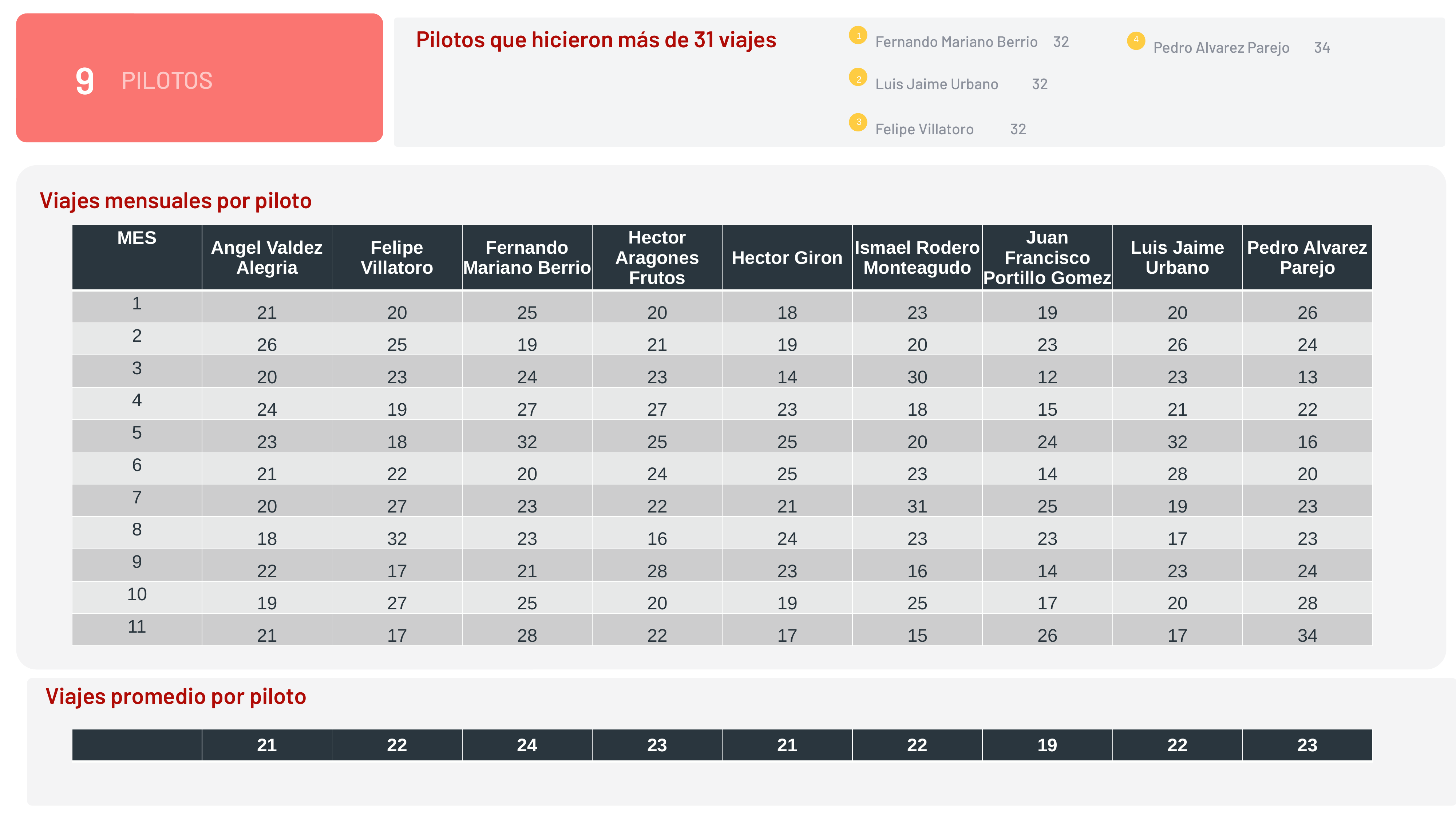

9
Pilotos

Pilotos que hicieron más de 31 viajes
Fernando Mariano Berrio     32

1
Pedro Alvarez Parejo        34
4

Luis Jaime Urbano           32

2
Felipe Villatoro            32
3

Viajes mensuales por piloto
| MES | Angel Valdez Alegria | Felipe Villatoro | Fernando Mariano Berrio | Hector Aragones Frutos | Hector Giron | Ismael Rodero Monteagudo | Juan Francisco Portillo Gomez | Luis Jaime Urbano | Pedro Alvarez Parejo |
| --- | --- | --- | --- | --- | --- | --- | --- | --- | --- |
| 1 | 21 | 20 | 25 | 20 | 18 | 23 | 19 | 20 | 26 |
| 2 | 26 | 25 | 19 | 21 | 19 | 20 | 23 | 26 | 24 |
| 3 | 20 | 23 | 24 | 23 | 14 | 30 | 12 | 23 | 13 |
| 4 | 24 | 19 | 27 | 27 | 23 | 18 | 15 | 21 | 22 |
| 5 | 23 | 18 | 32 | 25 | 25 | 20 | 24 | 32 | 16 |
| 6 | 21 | 22 | 20 | 24 | 25 | 23 | 14 | 28 | 20 |
| 7 | 20 | 27 | 23 | 22 | 21 | 31 | 25 | 19 | 23 |
| 8 | 18 | 32 | 23 | 16 | 24 | 23 | 23 | 17 | 23 |
| 9 | 22 | 17 | 21 | 28 | 23 | 16 | 14 | 23 | 24 |
| 10 | 19 | 27 | 25 | 20 | 19 | 25 | 17 | 20 | 28 |
| 11 | 21 | 17 | 28 | 22 | 17 | 15 | 26 | 17 | 34 |

Viajes promedio por piloto
|  | 21 | 22 | 24 | 23 | 21 | 22 | 19 | 22 | 23 |
| --- | --- | --- | --- | --- | --- | --- | --- | --- | --- |